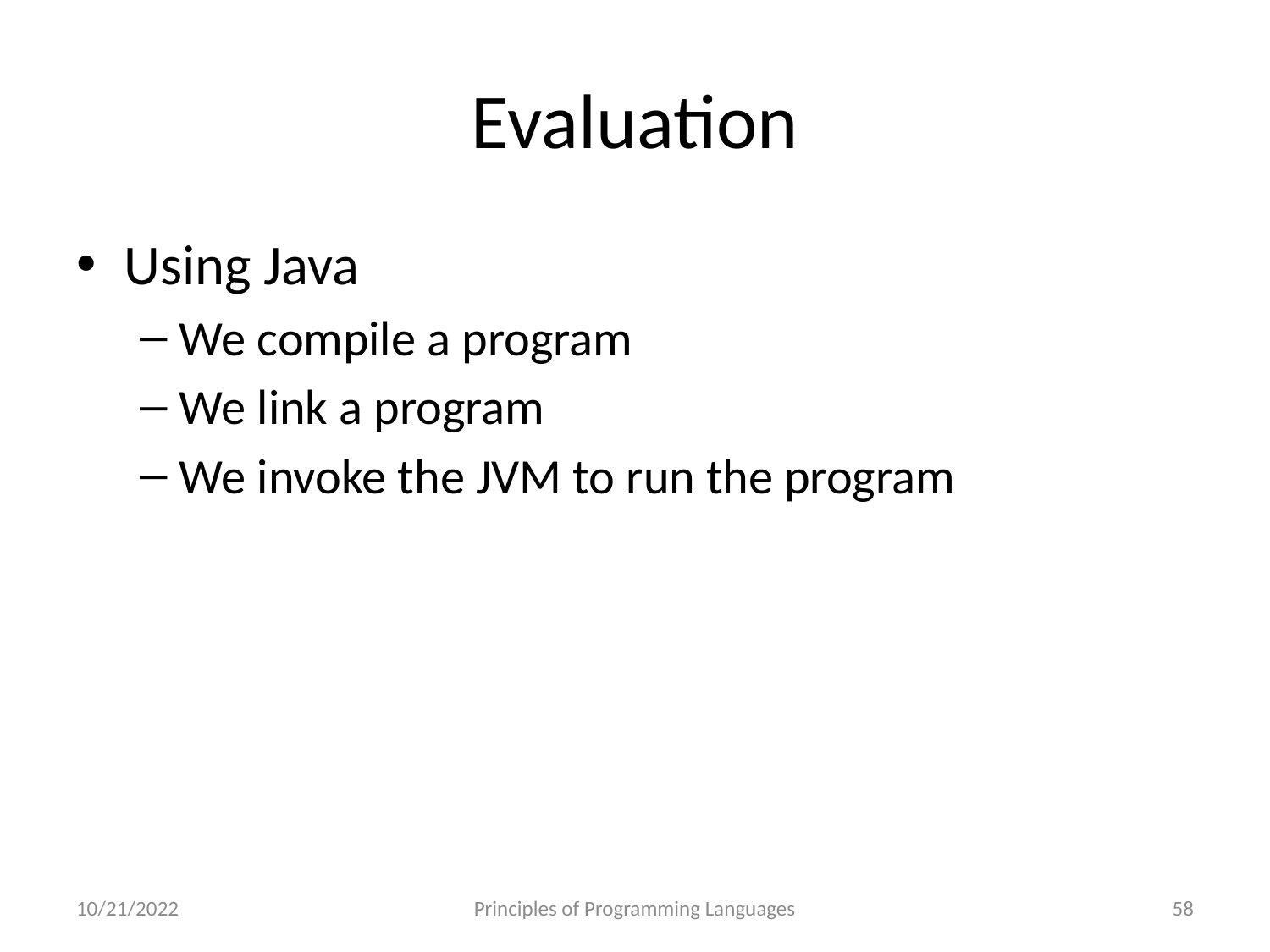

# Evaluation
Using Java
We compile a program
We link a program
We invoke the JVM to run the program
10/21/2022
Principles of Programming Languages
58